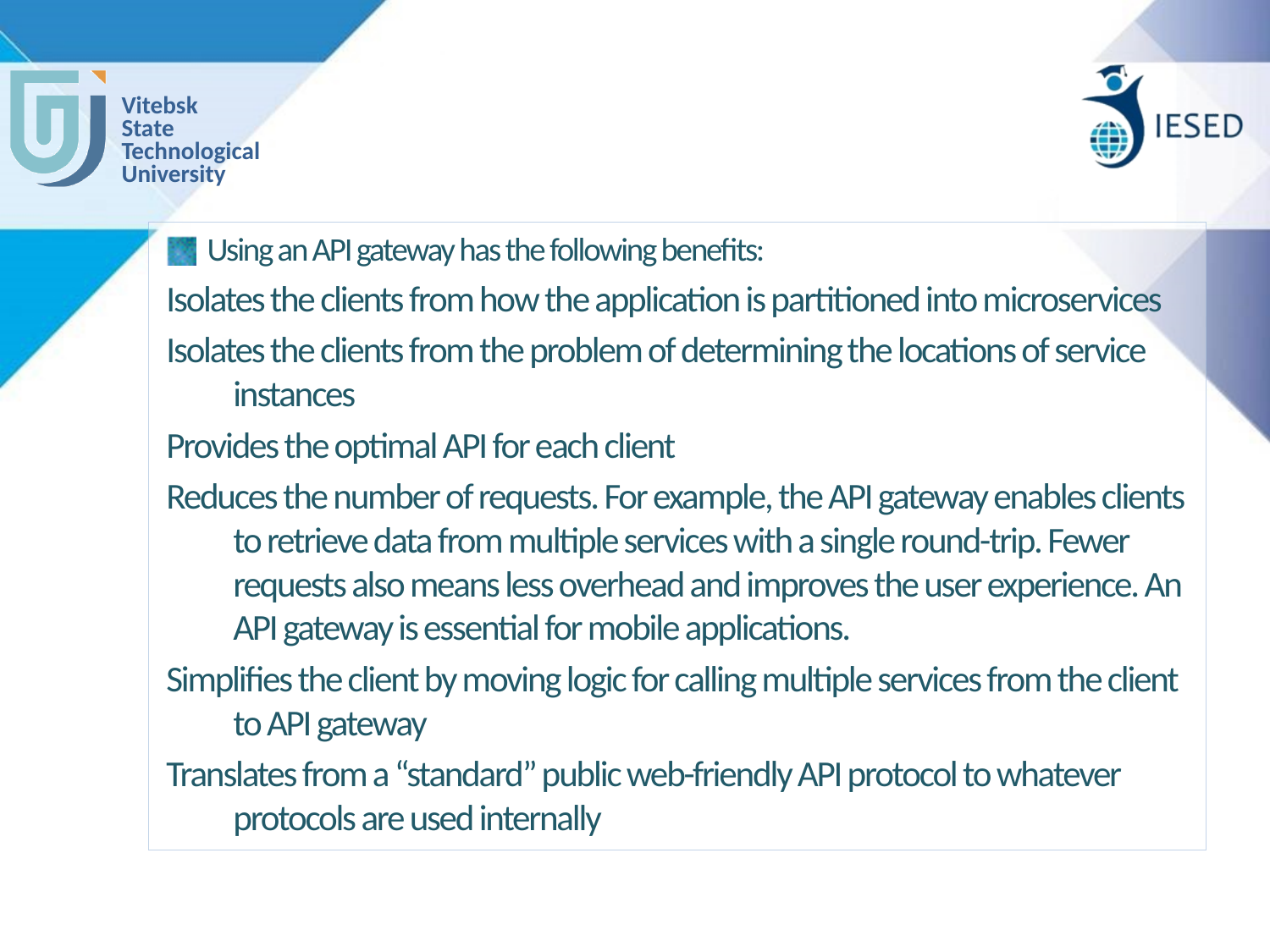

#
Using an API gateway has the following benefits:
Isolates the clients from how the application is partitioned into microservices
Isolates the clients from the problem of determining the locations of service instances
Provides the optimal API for each client
Reduces the number of requests. For example, the API gateway enables clients to retrieve data from multiple services with a single round-trip. Fewer requests also means less overhead and improves the user experience. An API gateway is essential for mobile applications.
Simplifies the client by moving logic for calling multiple services from the client to API gateway
Translates from a “standard” public web-friendly API protocol to whatever protocols are used internally